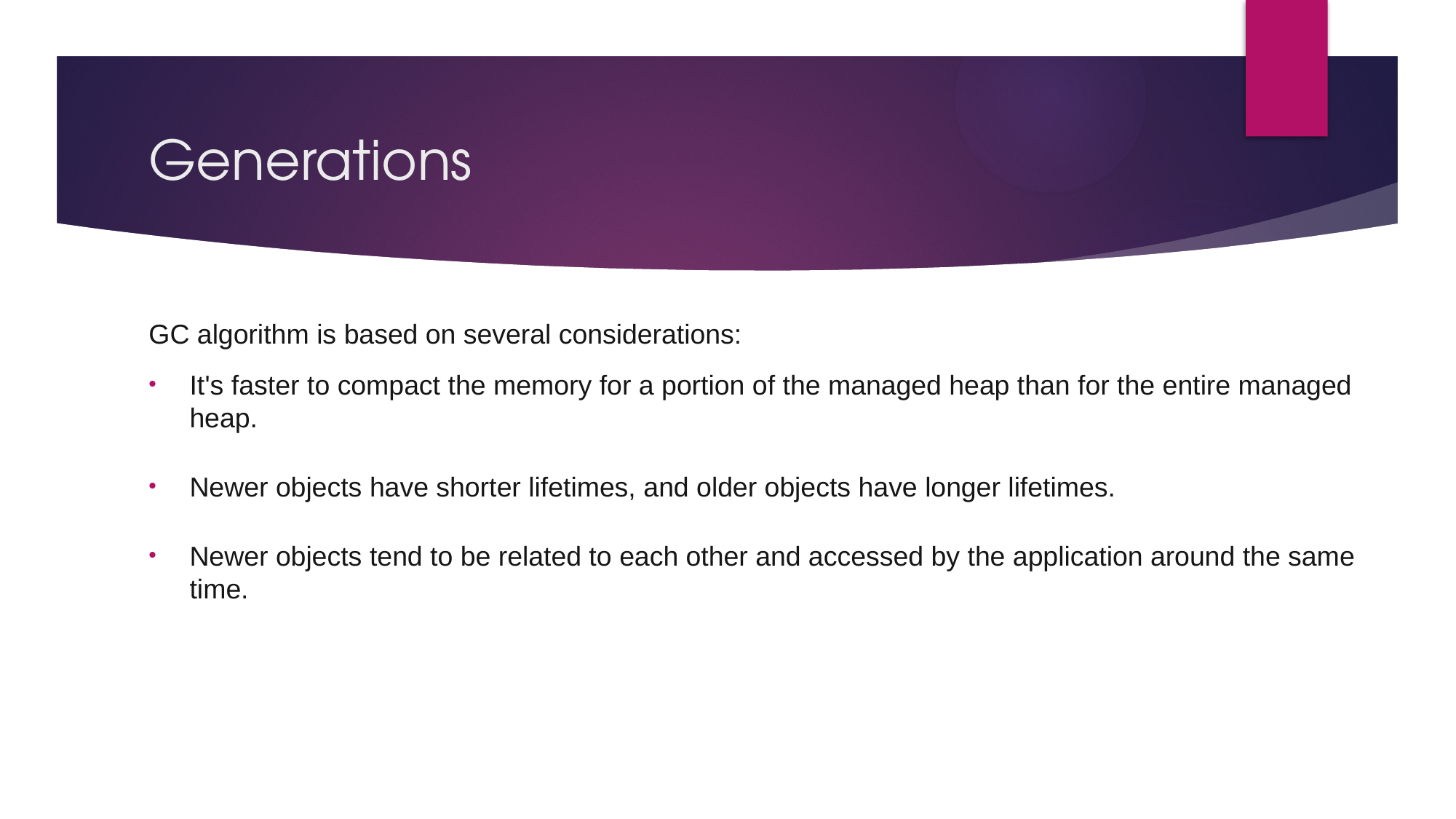

# Generations
GC algorithm is based on several considerations:
It's faster to compact the memory for a portion of the managed heap than for the entire managed heap.
Newer objects have shorter lifetimes, and older objects have longer lifetimes.
Newer objects tend to be related to each other and accessed by the application around the same time.